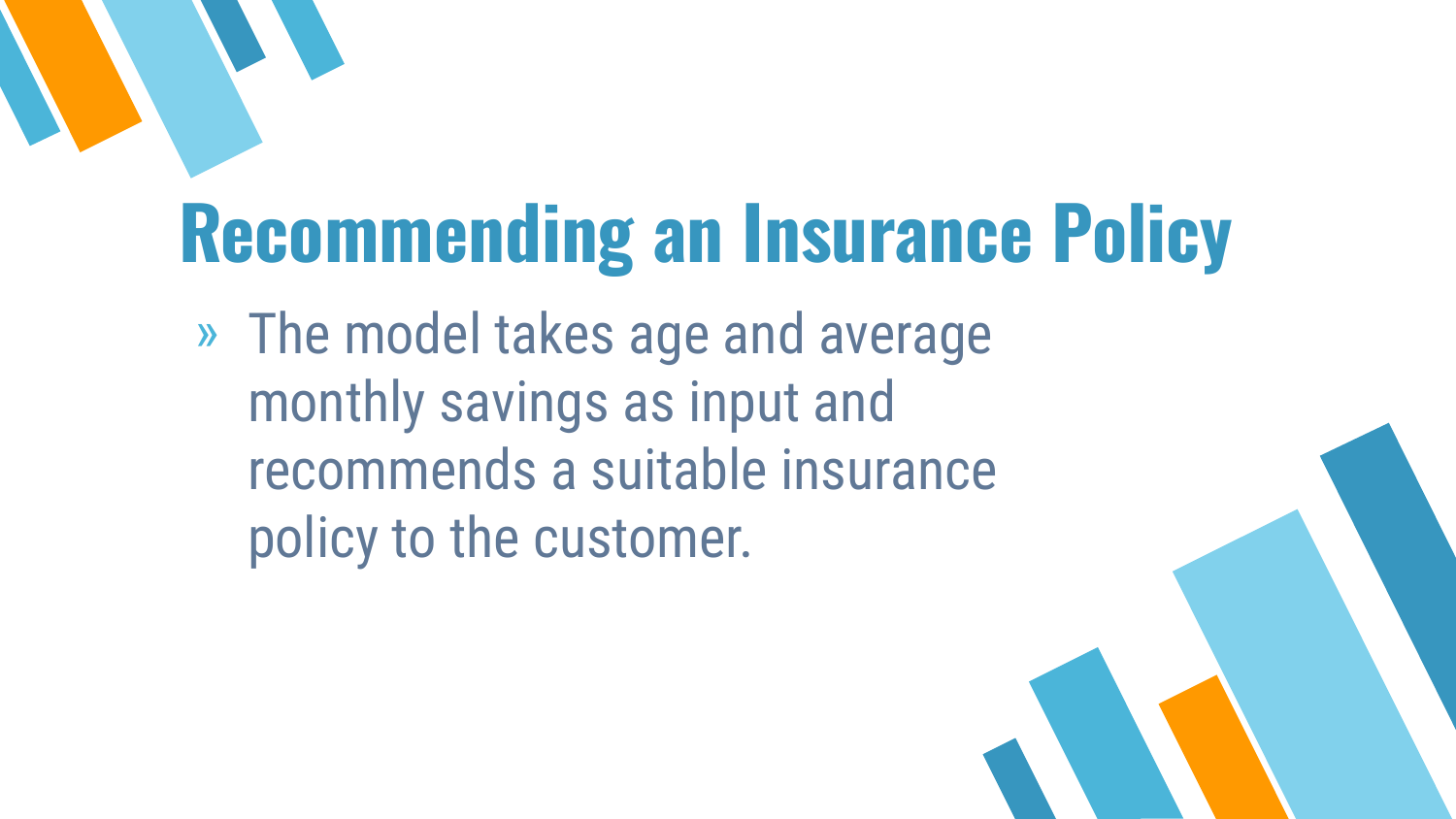

# Recommending an Insurance Policy
The model takes age and average monthly savings as input and recommends a suitable insurance policy to the customer.